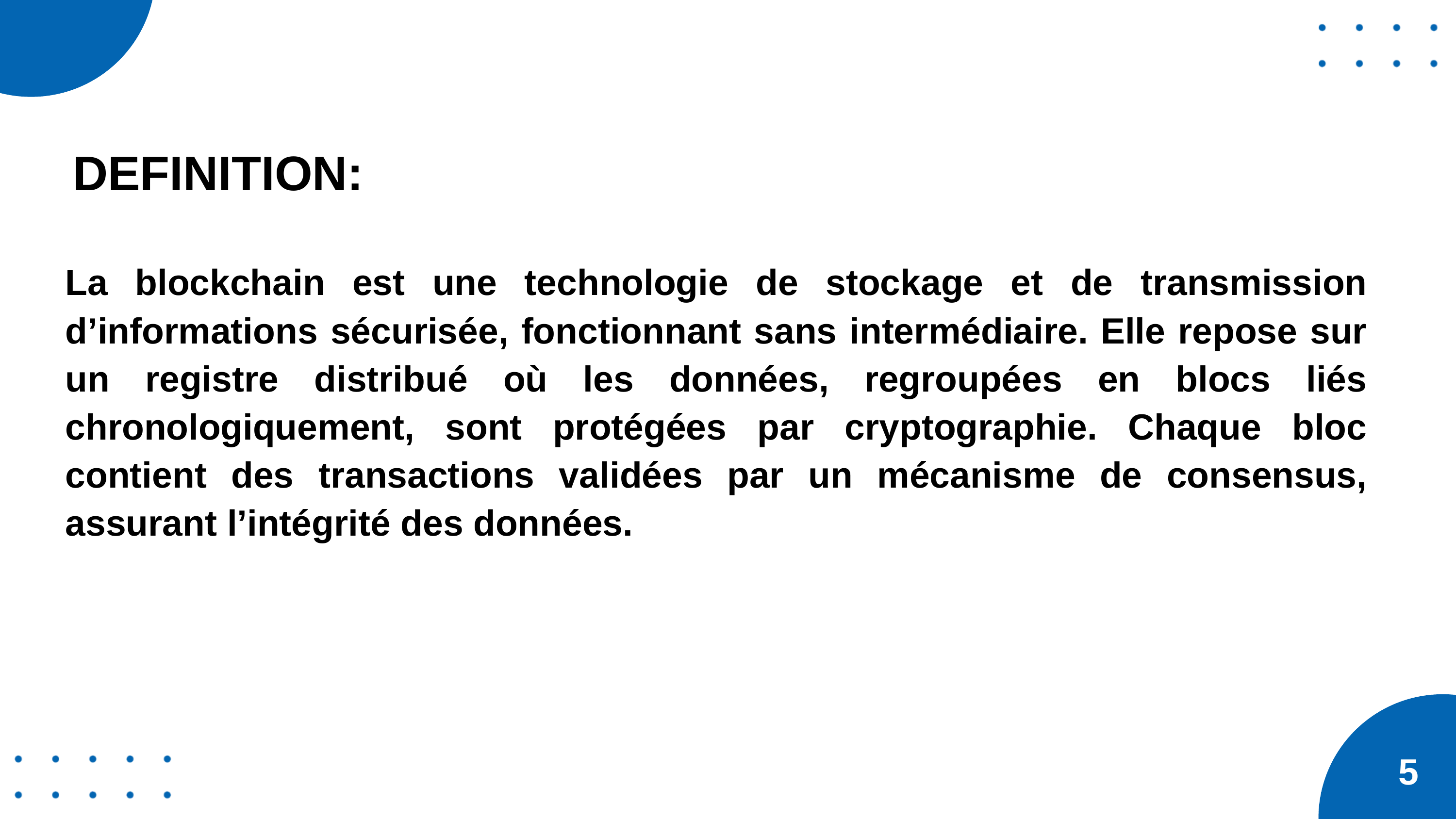

DEFINITION:
La blockchain est une technologie de stockage et de transmission d’informations sécurisée, fonctionnant sans intermédiaire. Elle repose sur un registre distribué où les données, regroupées en blocs liés chronologiquement, sont protégées par cryptographie. Chaque bloc contient des transactions validées par un mécanisme de consensus, assurant l’intégrité des données.

5